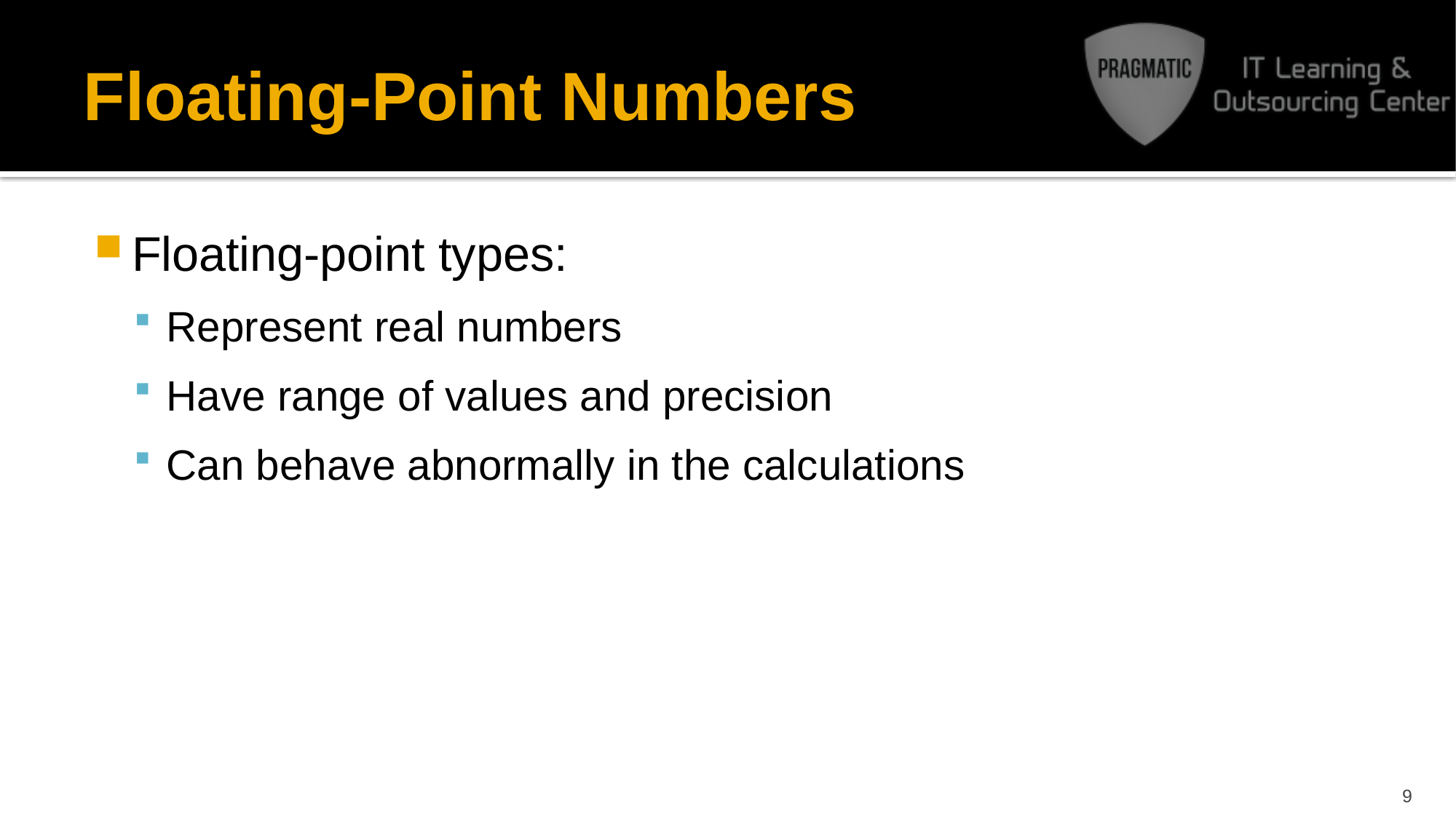

# Floating-Point Numbers
Floating-point types:
Represent real numbers
Have range of values and precision
Can behave abnormally in the calculations

9